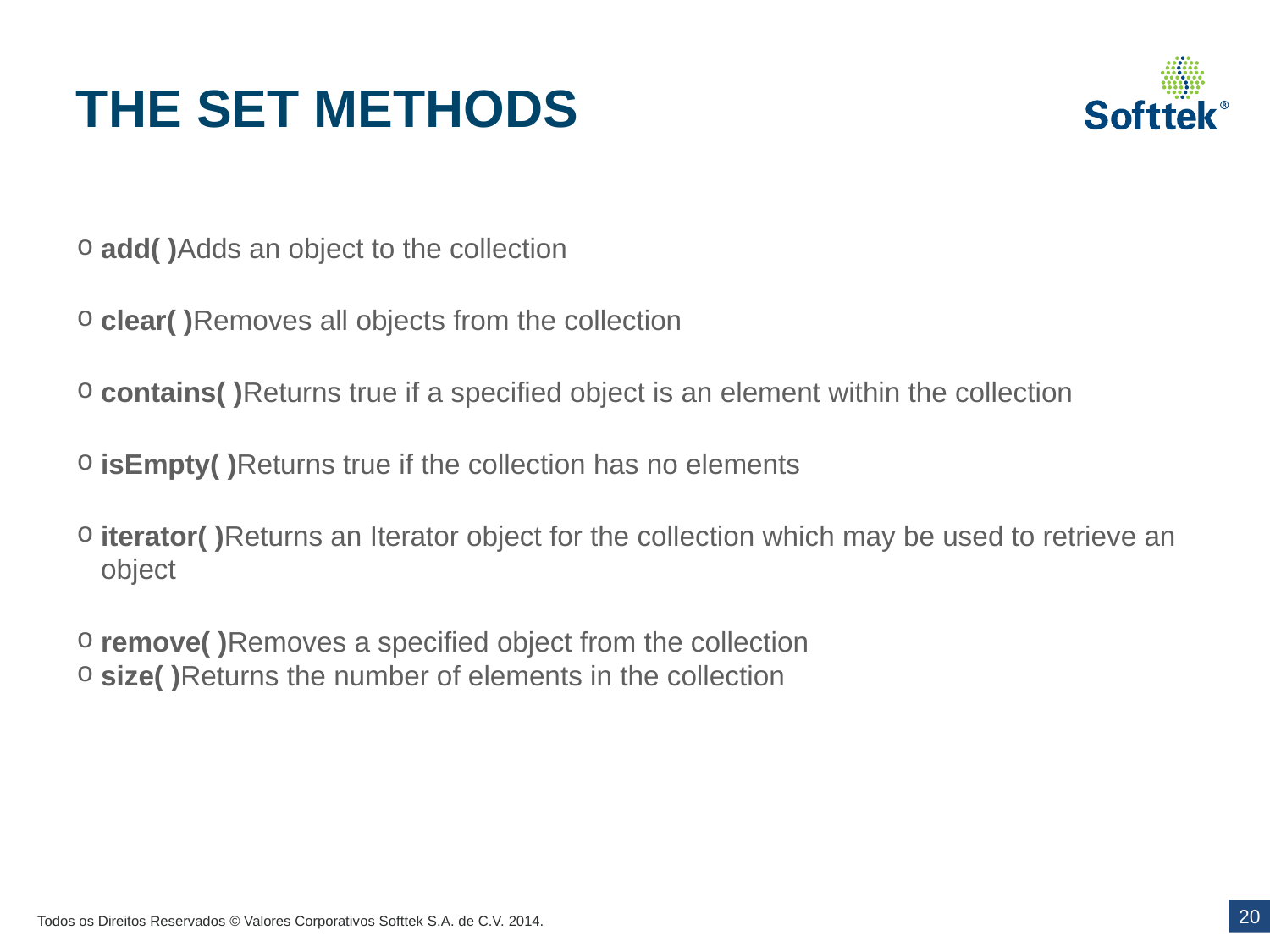

THE SET METHODS

add( )Adds an object to the collection

clear( )Removes all objects from the collection

contains( )Returns true if a specified object is an element within the collection

isEmpty( )Returns true if the collection has no elements

iterator( )Returns an Iterator object for the collection which may be used to retrieve an object

remove( )Removes a specified object from the collection
size( )Returns the number of elements in the collection

20